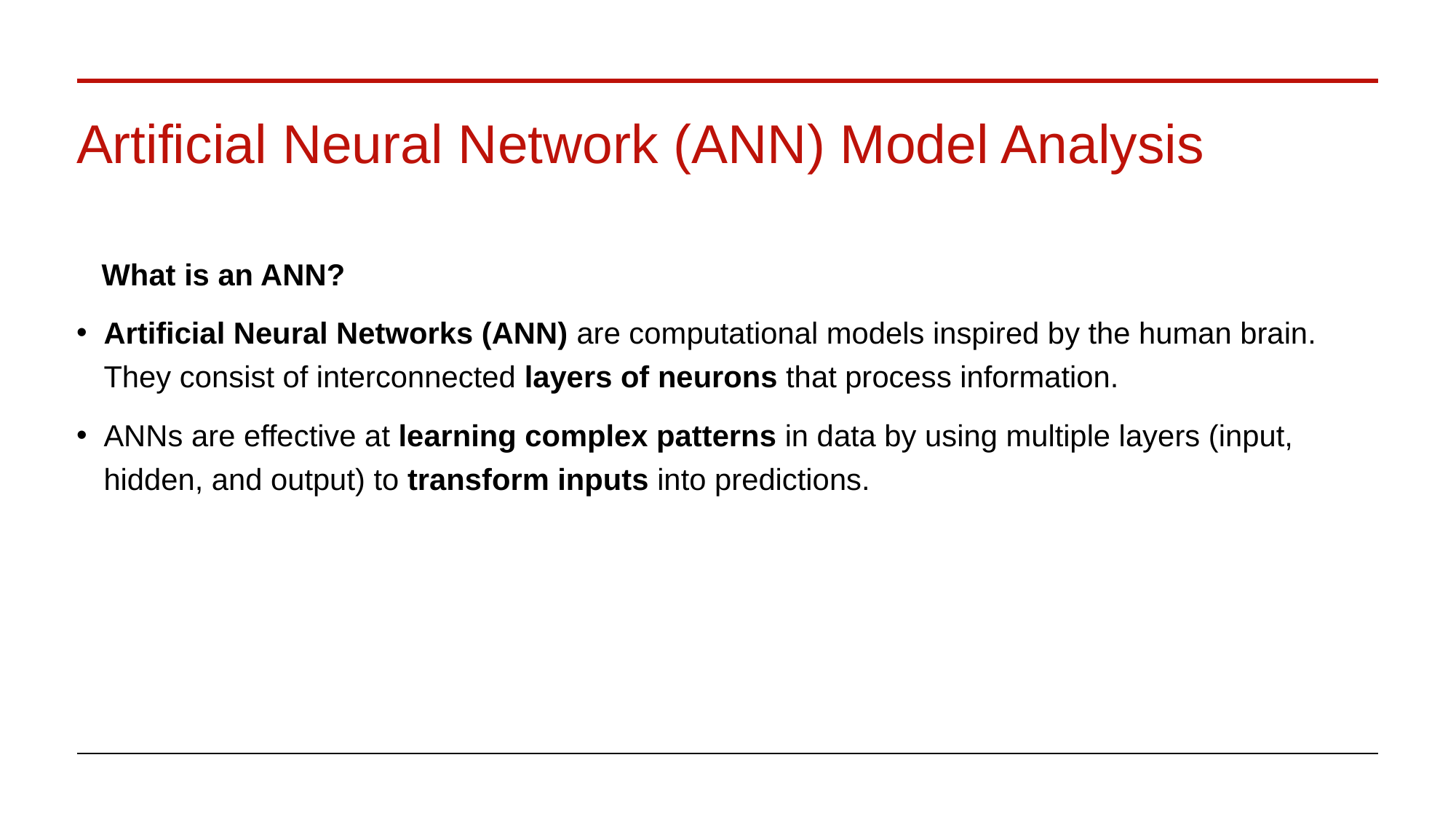

# Artificial Neural Network (ANN) Model Analysis
   What is an ANN?
Artificial Neural Networks (ANN) are computational models inspired by the human brain. They consist of interconnected layers of neurons that process information.
ANNs are effective at learning complex patterns in data by using multiple layers (input, hidden, and output) to transform inputs into predictions.